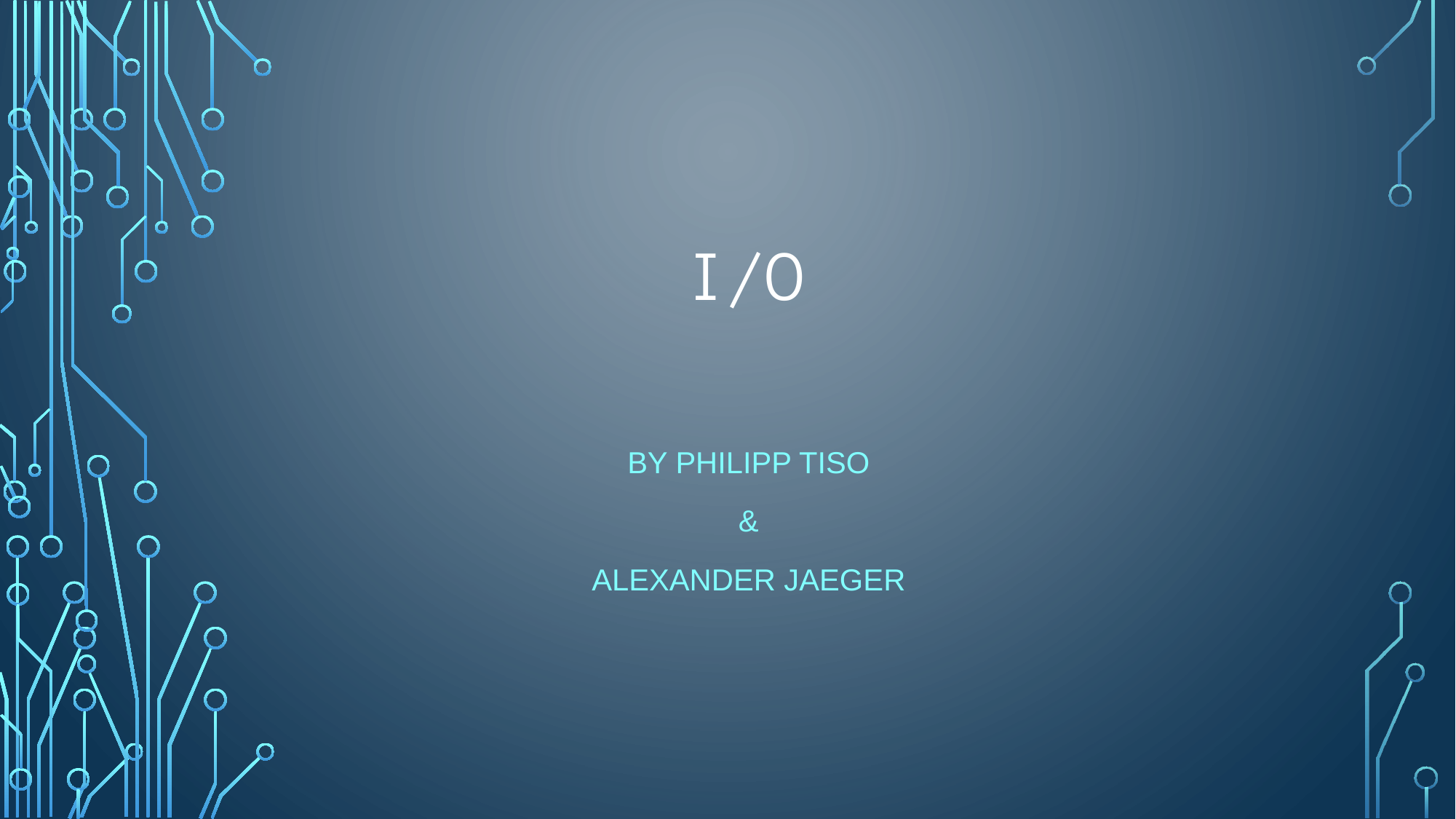

# I/O
By Philipp Tiso
&
Alexander Jaeger